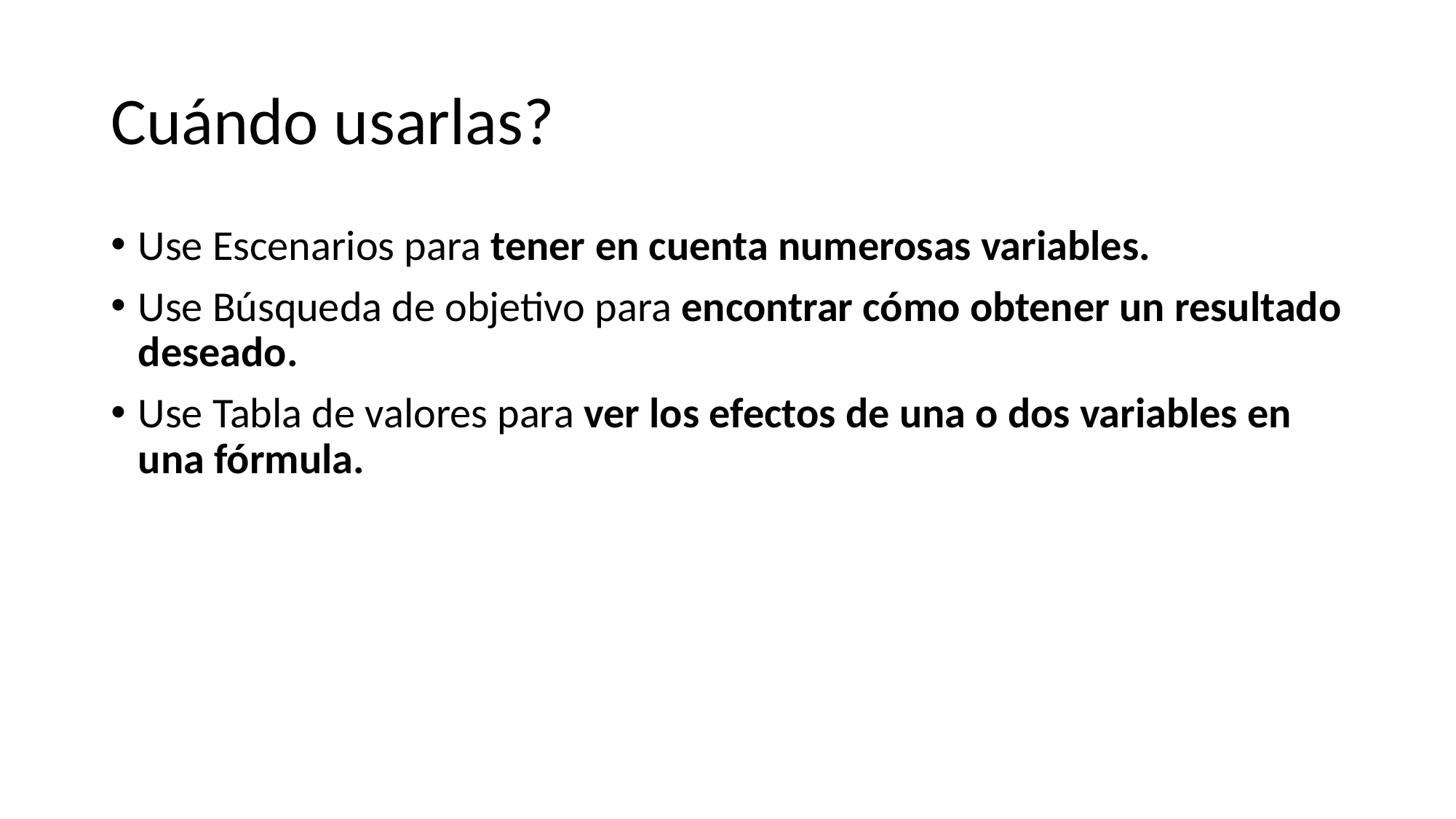

# Cuándo usarlas?
Use Escenarios para tener en cuenta numerosas variables.
Use Búsqueda de objetivo para encontrar cómo obtener un resultado deseado.
Use Tabla de valores para ver los efectos de una o dos variables en una fórmula.